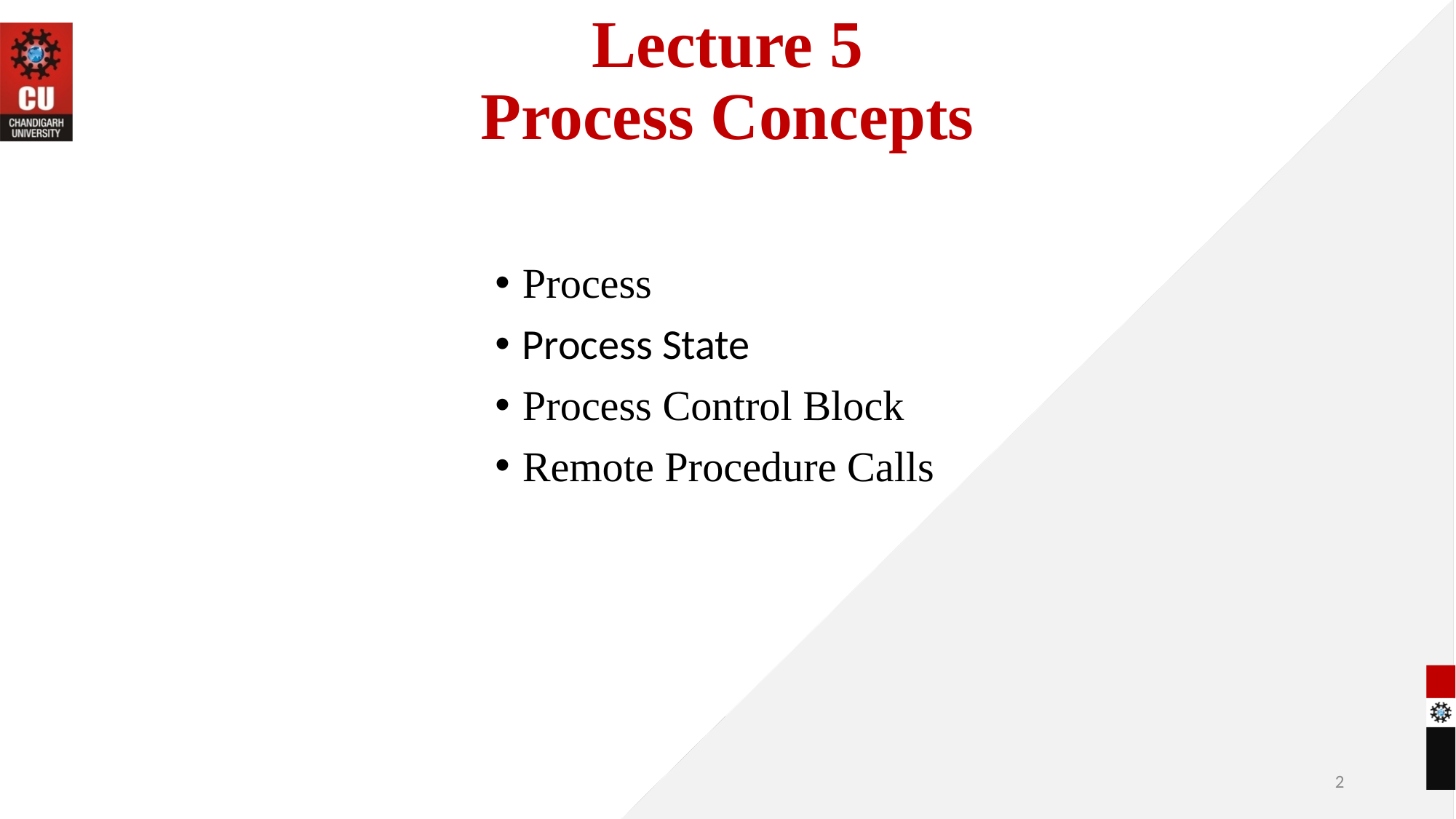

# Lecture 5 Process Concepts
Process
Process State
Process Control Block
Remote Procedure Calls

2